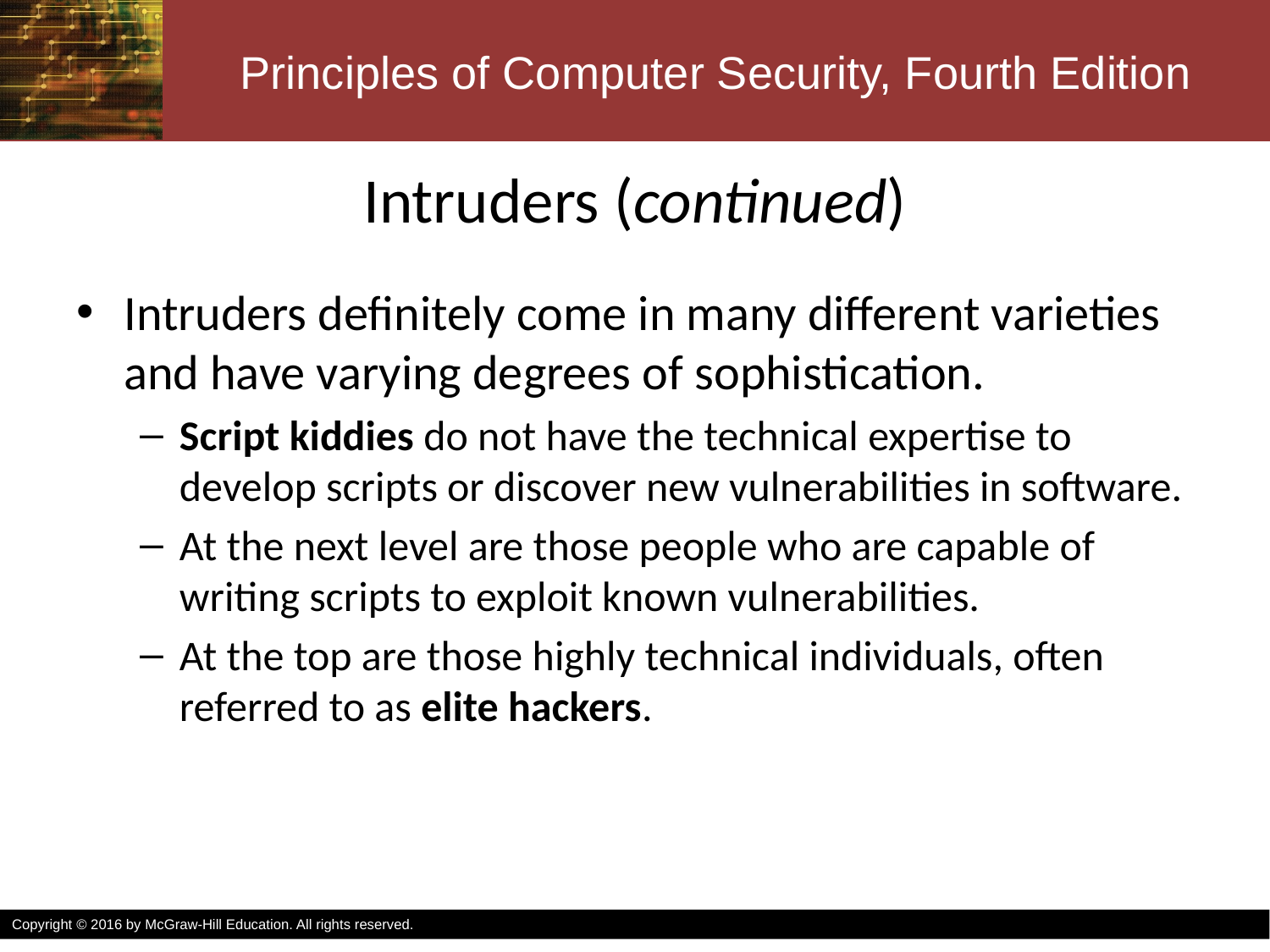

# Intruders (continued)
Intruders definitely come in many different varieties and have varying degrees of sophistication.
Script kiddies do not have the technical expertise to develop scripts or discover new vulnerabilities in software.
At the next level are those people who are capable of writing scripts to exploit known vulnerabilities.
At the top are those highly technical individuals, often referred to as elite hackers.